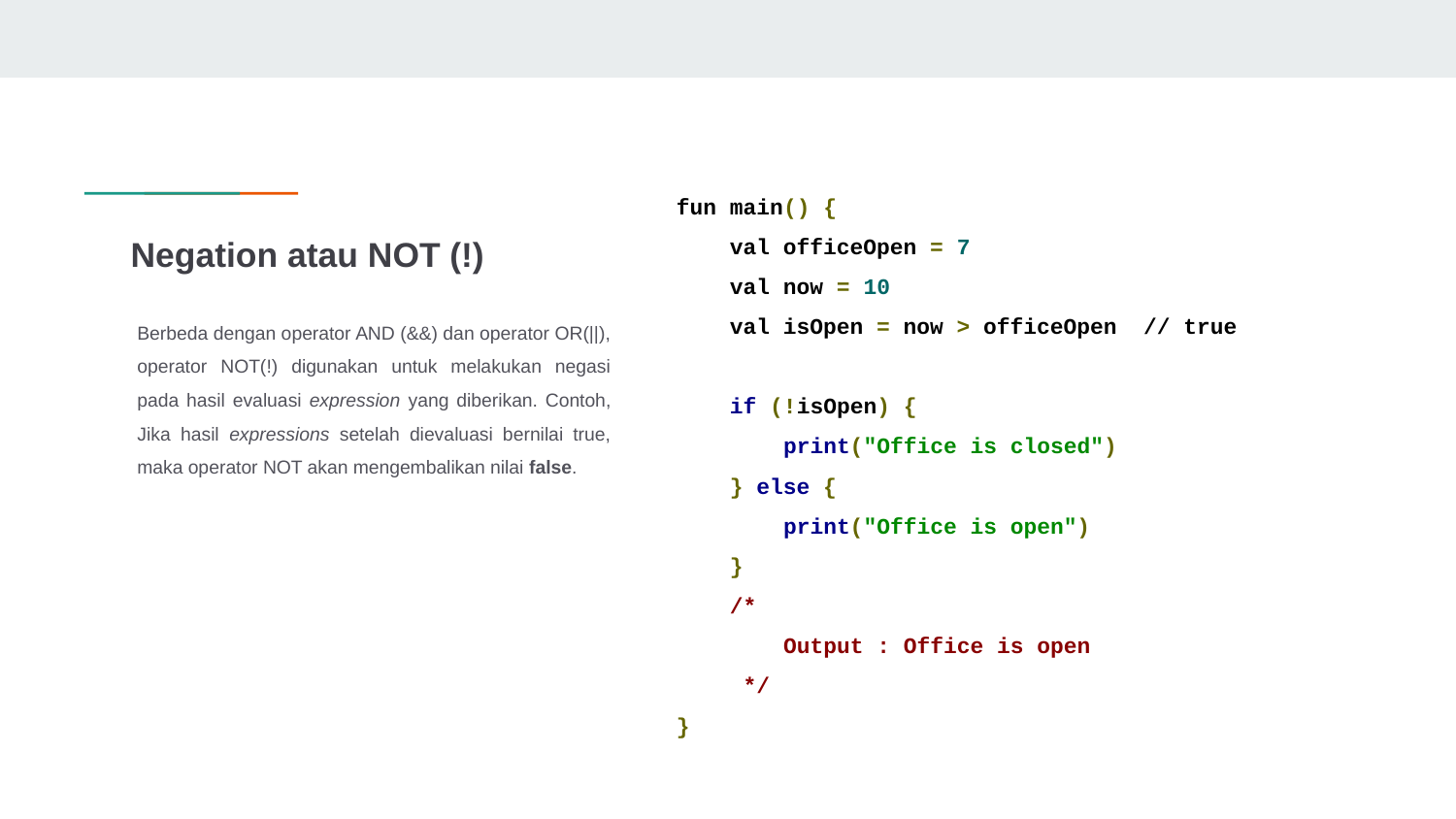

fun main() {
    val officeOpen = 7
    val now = 10
    val isOpen = now > officeOpen  // true

    if (!isOpen) {
        print("Office is closed")
    } else {
        print("Office is open")
    }
    /*
        Output : Office is open
     */
}

# Negation atau NOT (!)
Berbeda dengan operator AND (&&) dan operator OR(||), operator NOT(!) digunakan untuk melakukan negasi pada hasil evaluasi expression yang diberikan. Contoh, Jika hasil expressions setelah dievaluasi bernilai true, maka operator NOT akan mengembalikan nilai false.